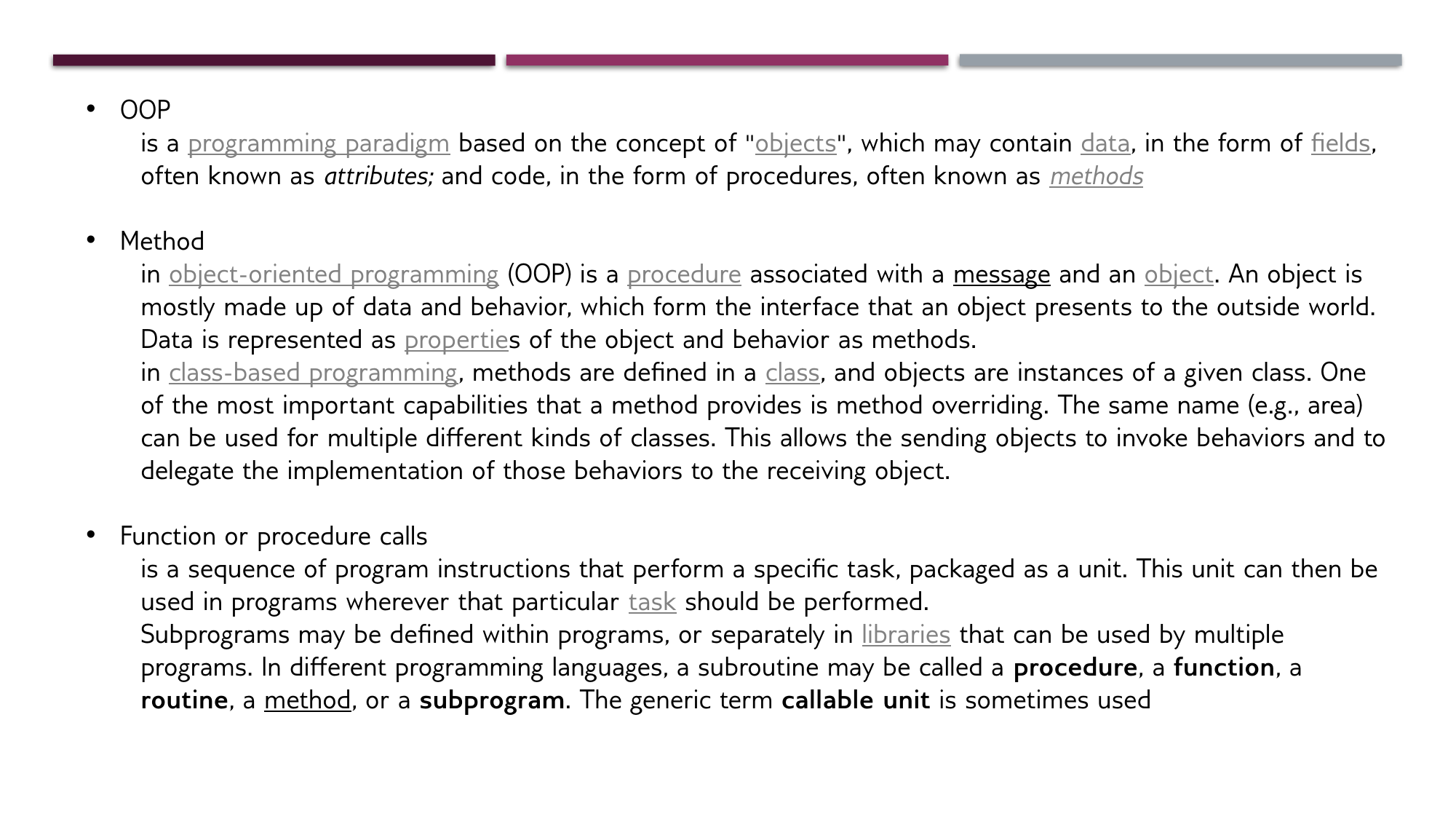

OOP
is a programming paradigm based on the concept of "objects", which may contain data, in the form of fields, often known as attributes; and code, in the form of procedures, often known as methods
Method
in object-oriented programming (OOP) is a procedure associated with a message and an object. An object is mostly made up of data and behavior, which form the interface that an object presents to the outside world. Data is represented as properties of the object and behavior as methods.
in class-based programming, methods are defined in a class, and objects are instances of a given class. One of the most important capabilities that a method provides is method overriding. The same name (e.g., area) can be used for multiple different kinds of classes. This allows the sending objects to invoke behaviors and to delegate the implementation of those behaviors to the receiving object.
Function or procedure calls
is a sequence of program instructions that perform a specific task, packaged as a unit. This unit can then be used in programs wherever that particular task should be performed.
Subprograms may be defined within programs, or separately in libraries that can be used by multiple programs. In different programming languages, a subroutine may be called a procedure, a function, a routine, a method, or a subprogram. The generic term callable unit is sometimes used